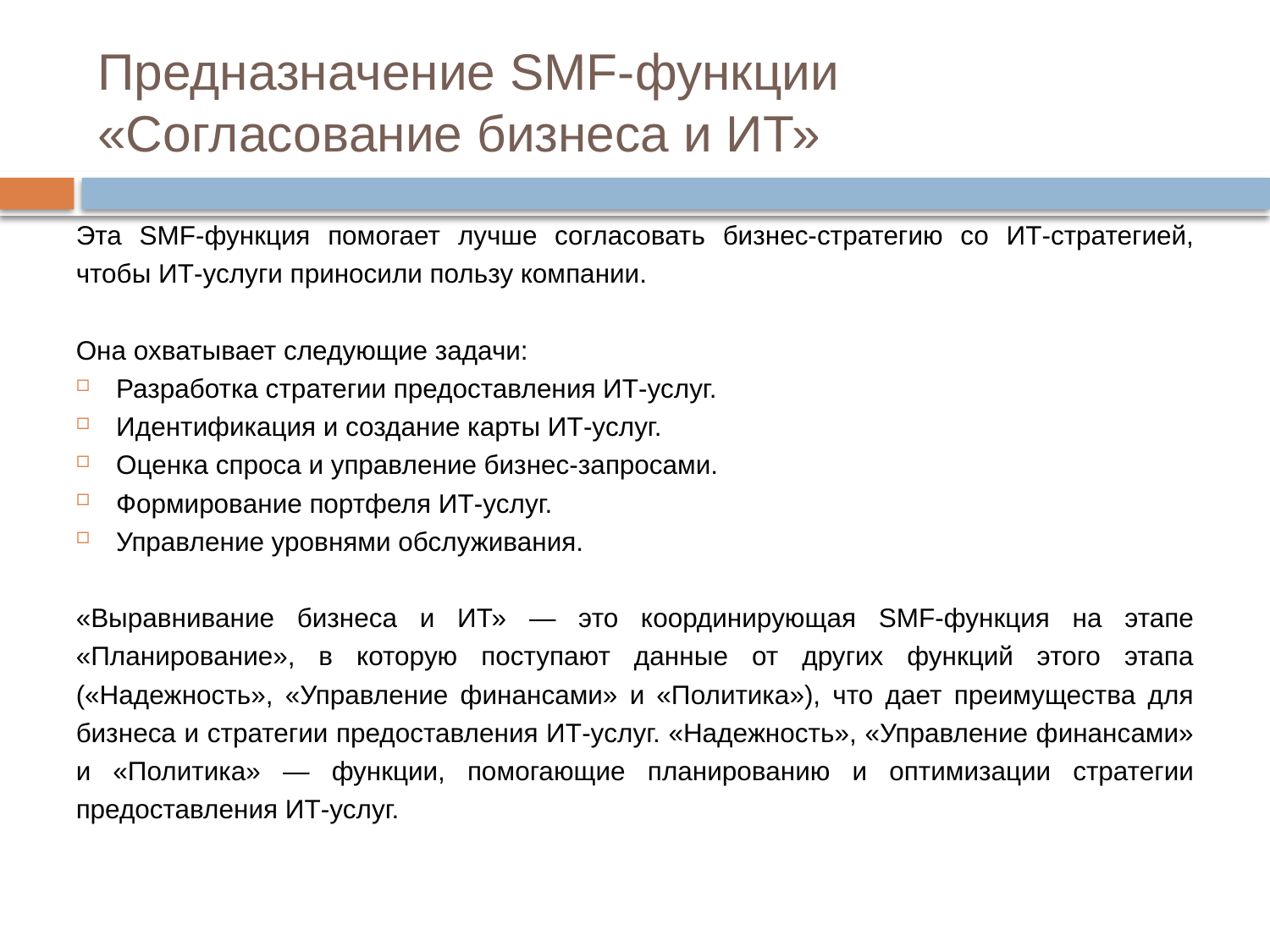

# Предназначение SMF-функции «Согласование бизнеса и ИТ»
Эта SMF-функция помогает лучше согласовать бизнес-стратегию со ИТ-стратегией, чтобы ИТ-услуги приносили пользу компании.

Она охватывает следующие задачи:
Разработка стратегии предоставления ИТ-услуг.
Идентификация и создание карты ИТ-услуг.
Оценка спроса и управление бизнес-запросами.
Формирование портфеля ИТ-услуг.
Управление уровнями обслуживания.

«Выравнивание бизнеса и ИТ» — это координирующая SMF-функция на этапе «Планирование», в которую поступают данные от других функций этого этапа («Надежность», «Управление финансами» и «Политика»), что дает преимущества для бизнеса и стратегии предоставления ИТ-услуг. «Надежность», «Управление финансами» и «Политика» — функции, помогающие планированию и оптимизации стратегии предоставления ИТ-услуг.